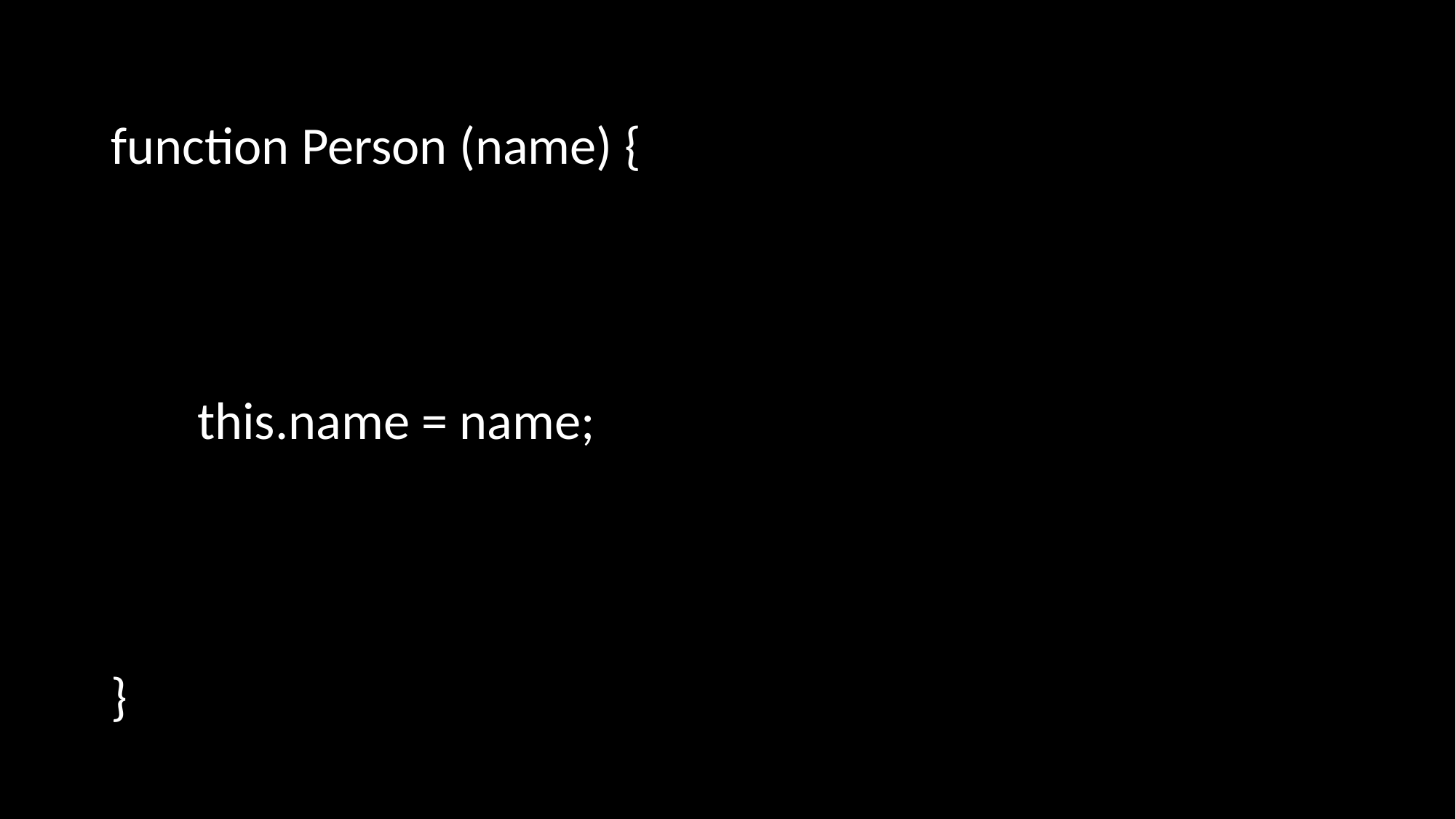

function Person (name) {

	this.name = name;

}